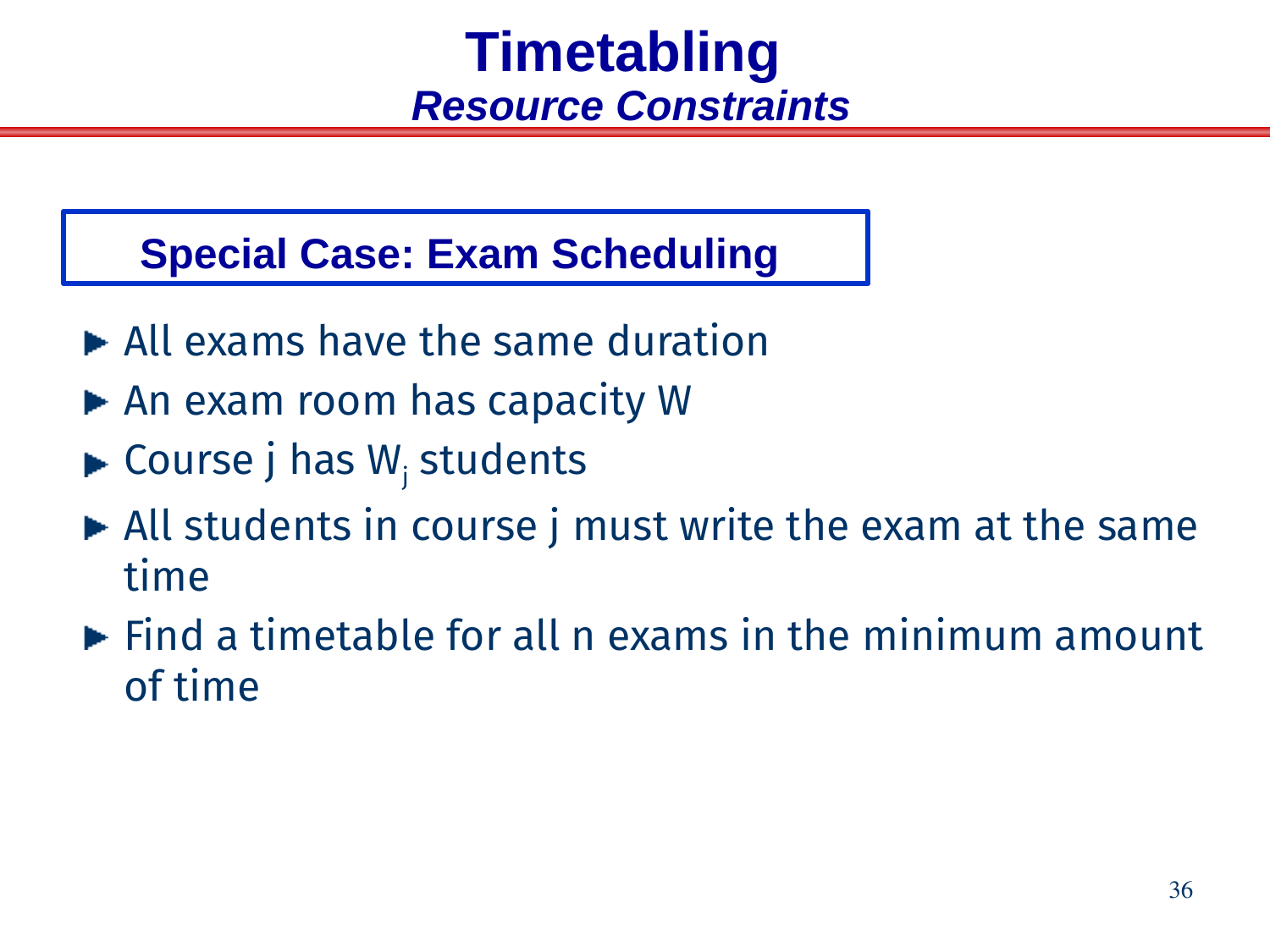

Timetabling
Resource Constraints
# Special Case: Exam Scheduling
All exams have the same duration
An exam room has capacity W
Course j has Wj students
All students in course j must write the exam at the same time
Find a timetable for all n exams in the minimum amount of time
36